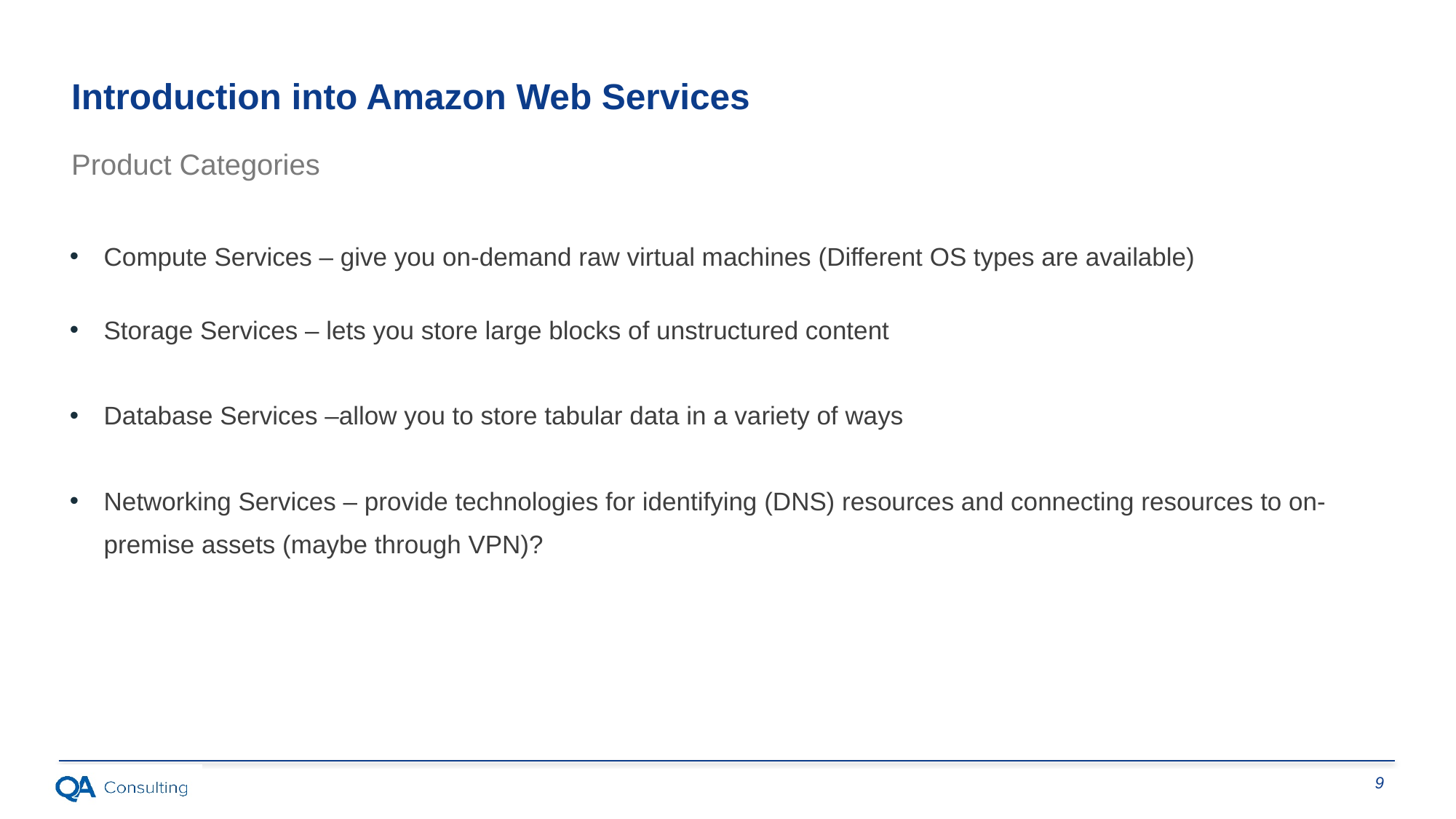

Introduction into Amazon Web Services
Product Categories
Compute Services – give you on-demand raw virtual machines (Different OS types are available)
Storage Services – lets you store large blocks of unstructured content
Database Services –allow you to store tabular data in a variety of ways
Networking Services – provide technologies for identifying (DNS) resources and connecting resources to on-premise assets (maybe through VPN)?
9